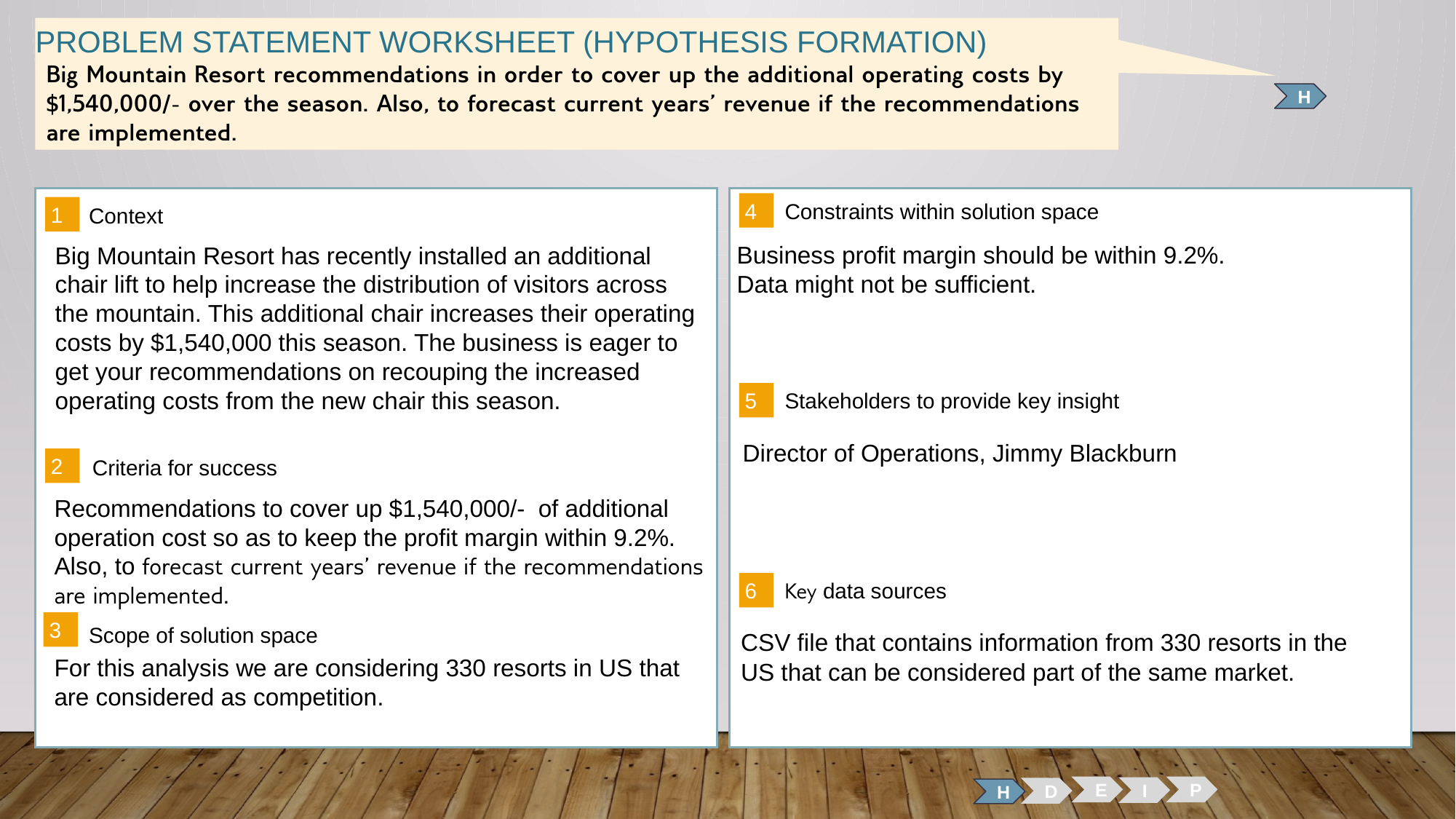

# Problem Statement Worksheet (Hypothesis Formation)
Big Mountain Resort recommendations in order to cover up the additional operating costs by $1,540,000/- over the season. Also, to forecast current years’ revenue if the recommendations are implemented.
H

4
1
Constraints within solution space
Context
Business profit margin should be within 9.2%.
Data might not be sufficient.
Big Mountain Resort has recently installed an additional chair lift to help increase the distribution of visitors across the mountain. This additional chair increases their operating costs by $1,540,000 this season. The business is eager to get your recommendations on recouping the increased operating costs from the new chair this season.
5
Stakeholders to provide key insight
Director of Operations, Jimmy Blackburn

2
Criteria for success
Recommendations to cover up $1,540,000/-  of additional operation cost so as to keep the profit margin within 9.2%. Also, to forecast current years’ revenue if the recommendations are implemented.
6
Key data sources
Scope of solution space
3
CSV file that contains information from 330 resorts in the US that can be considered part of the same market.
For this analysis we are considering 330 resorts in US that are considered as competition.
E
P
I
D
H